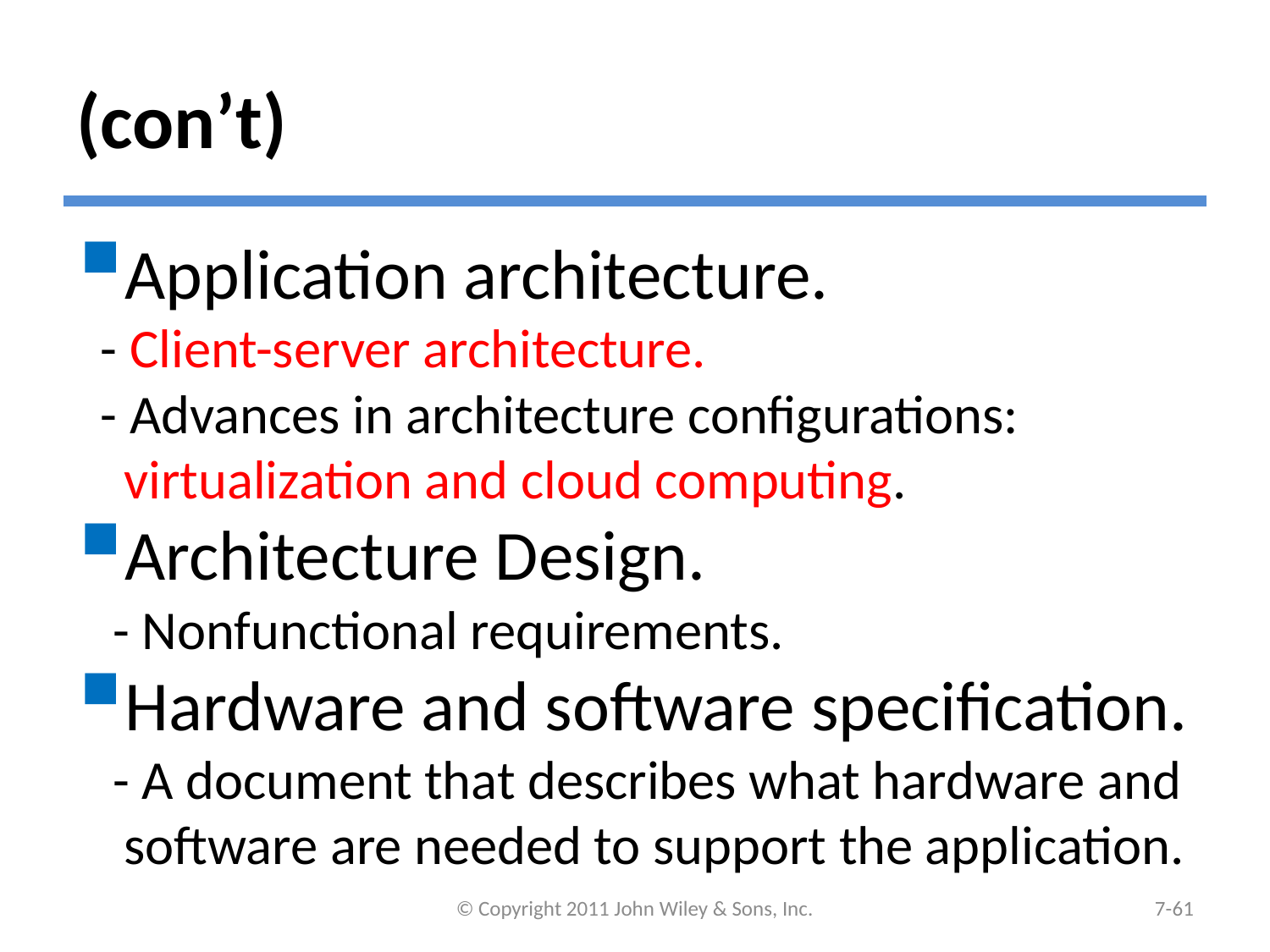

# (con’t)
Application architecture.
  - Client-server architecture.
  - Advances in architecture configurations: virtualization and cloud computing.
Architecture Design.
   - Nonfunctional requirements.
Hardware and software specification.
   - A document that describes what hardware and software are needed to support the application.

© Copyright 2011 John Wiley & Sons, Inc.
7-61